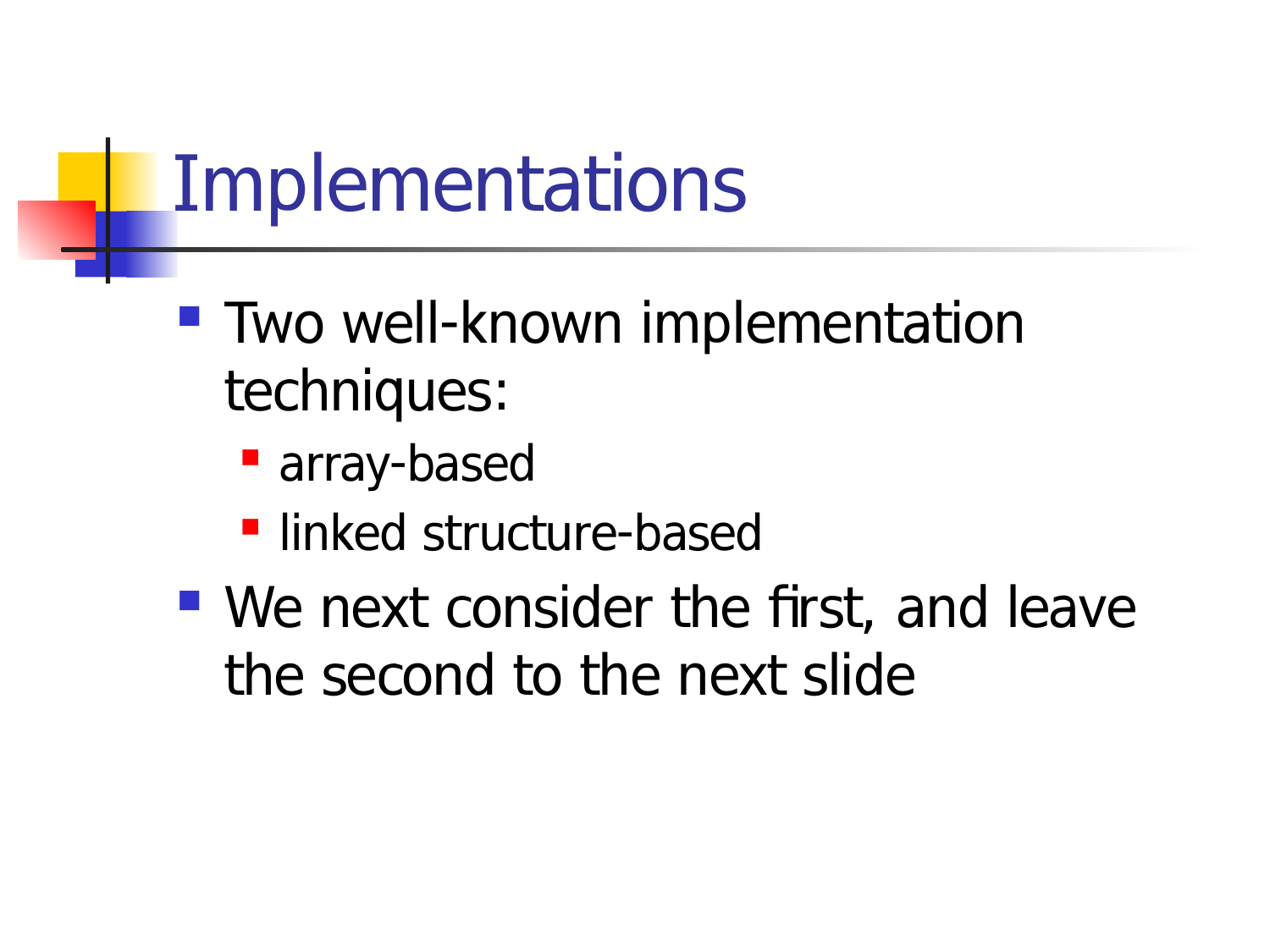

# Implementations
Two well-known implementation techniques:
array-based
linked structure-based
We next consider the first, and leave the second to the next slide